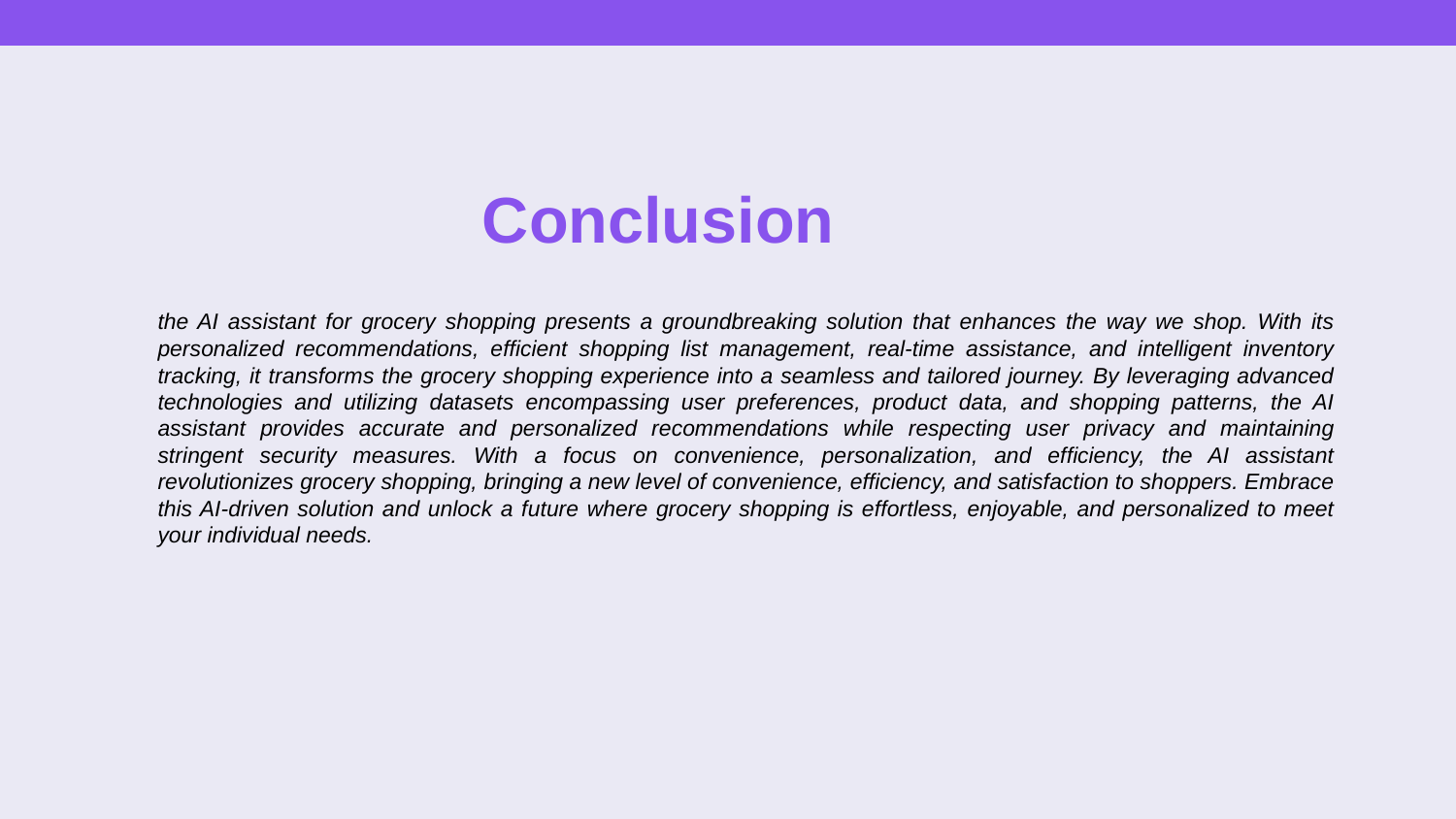

# Conclusion
the AI assistant for grocery shopping presents a groundbreaking solution that enhances the way we shop. With its personalized recommendations, efficient shopping list management, real-time assistance, and intelligent inventory tracking, it transforms the grocery shopping experience into a seamless and tailored journey. By leveraging advanced technologies and utilizing datasets encompassing user preferences, product data, and shopping patterns, the AI assistant provides accurate and personalized recommendations while respecting user privacy and maintaining stringent security measures. With a focus on convenience, personalization, and efficiency, the AI assistant revolutionizes grocery shopping, bringing a new level of convenience, efficiency, and satisfaction to shoppers. Embrace this AI-driven solution and unlock a future where grocery shopping is effortless, enjoyable, and personalized to meet your individual needs.